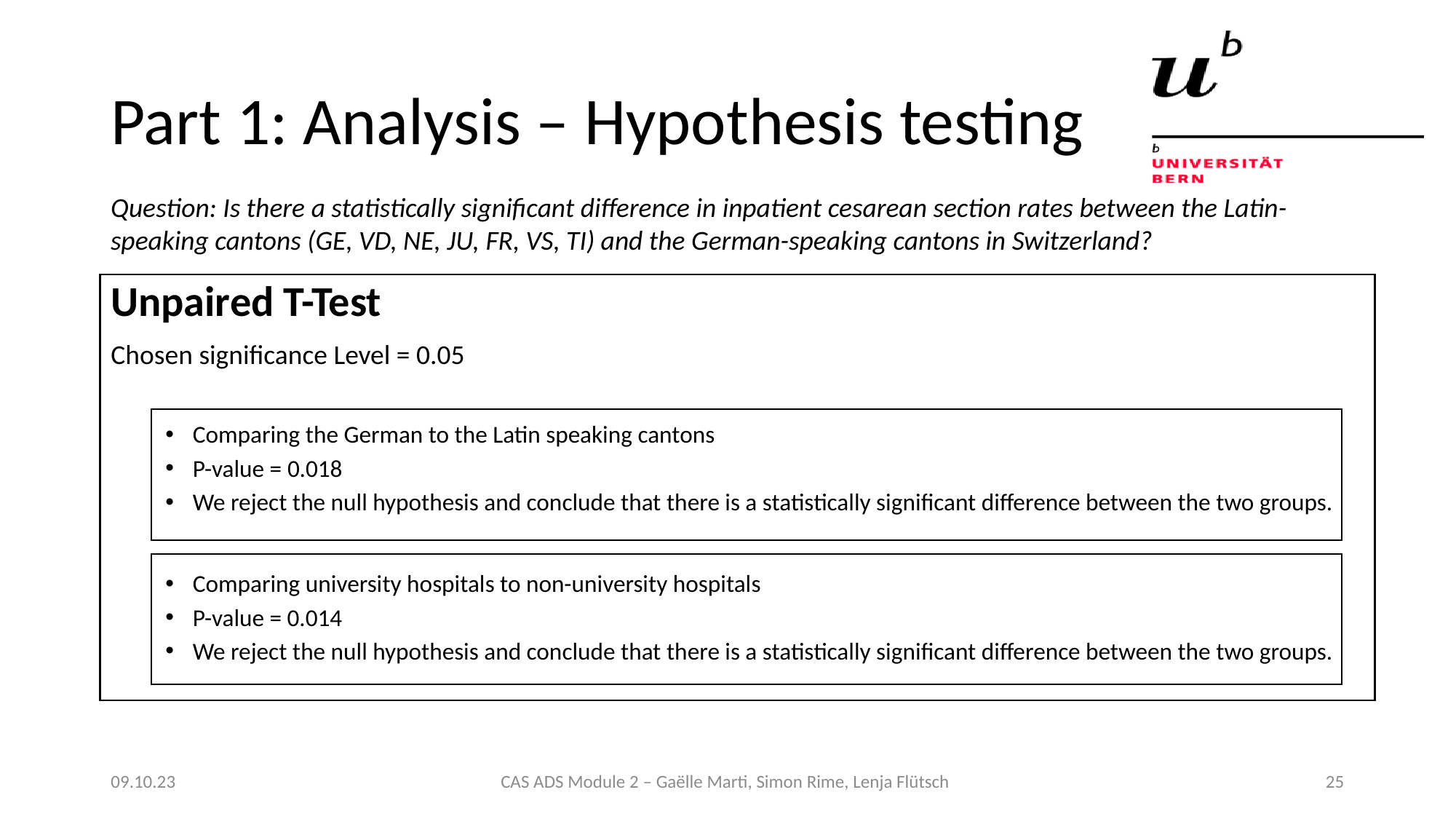

# Part 1: Analysis – Hypothesis testing
Question: Is there a statistically significant difference in inpatient cesarean section rates between the Latin-speaking cantons (GE, VD, NE, JU, FR, VS, TI) and the German-speaking cantons in Switzerland?
Unpaired T-Test
Chosen significance Level = 0.05

Comparing the German to the Latin speaking cantons
P-value = 0.018
We reject the null hypothesis and conclude that there is a statistically significant difference between the two groups.

Comparing university hospitals to non-university hospitals
P-value = 0.014
We reject the null hypothesis and conclude that there is a statistically significant difference between the two groups.

09.10.23
CAS ADS Module 2 – Gaëlle Marti, Simon Rime, Lenja Flütsch
25